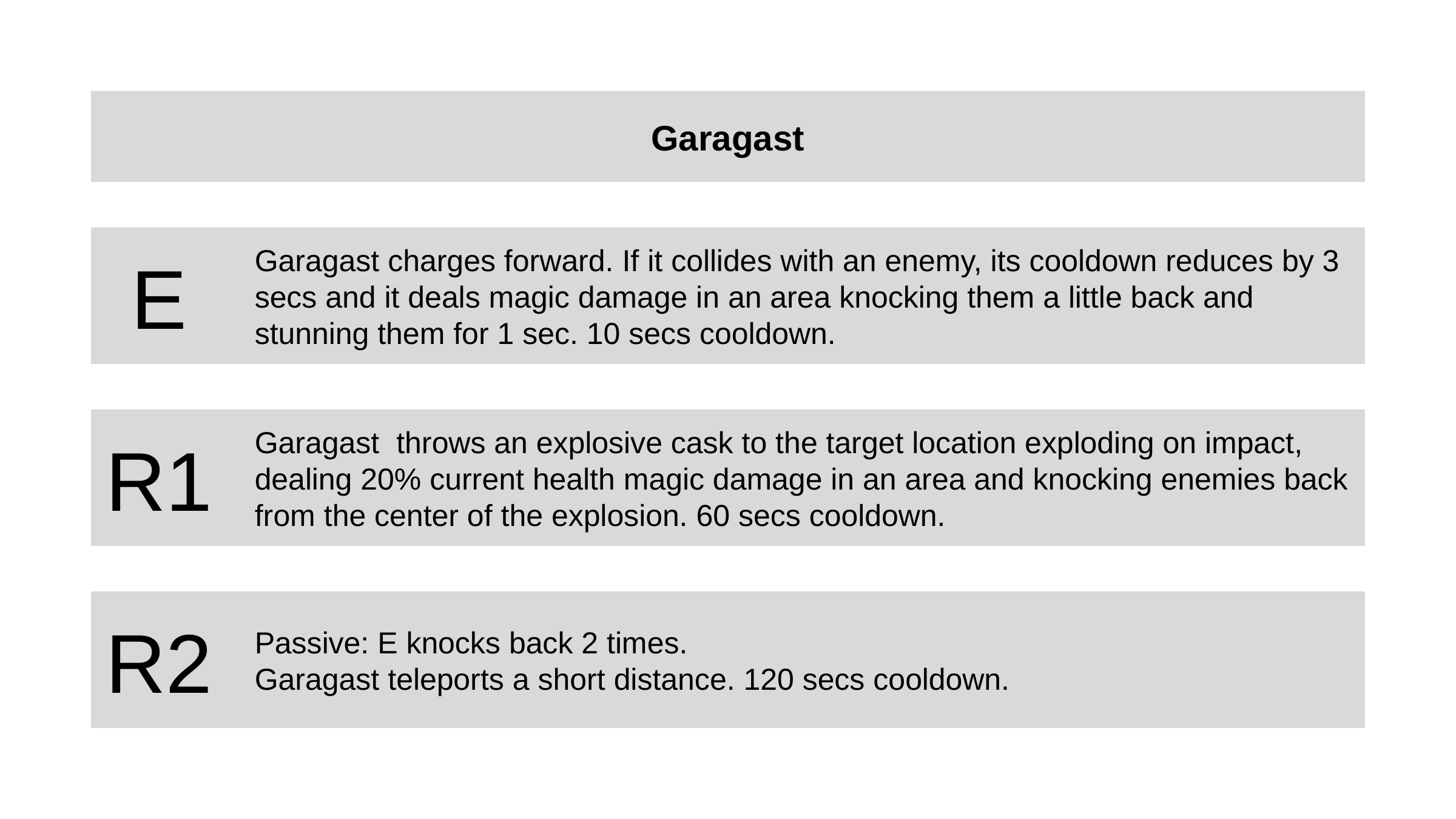

Garagast
E
Garagast charges forward. If it collides with an enemy, its cooldown reduces by 3 secs and it deals magic damage in an area knocking them a little back and stunning them for 1 sec. 10 secs cooldown.
R1
Garagast  throws an explosive cask to the target location exploding on impact, dealing 20% current health magic damage in an area and knocking enemies back from the center of the explosion. 60 secs cooldown.
R2
Passive: E knocks back 2 times.
Garagast teleports a short distance. 120 secs cooldown.